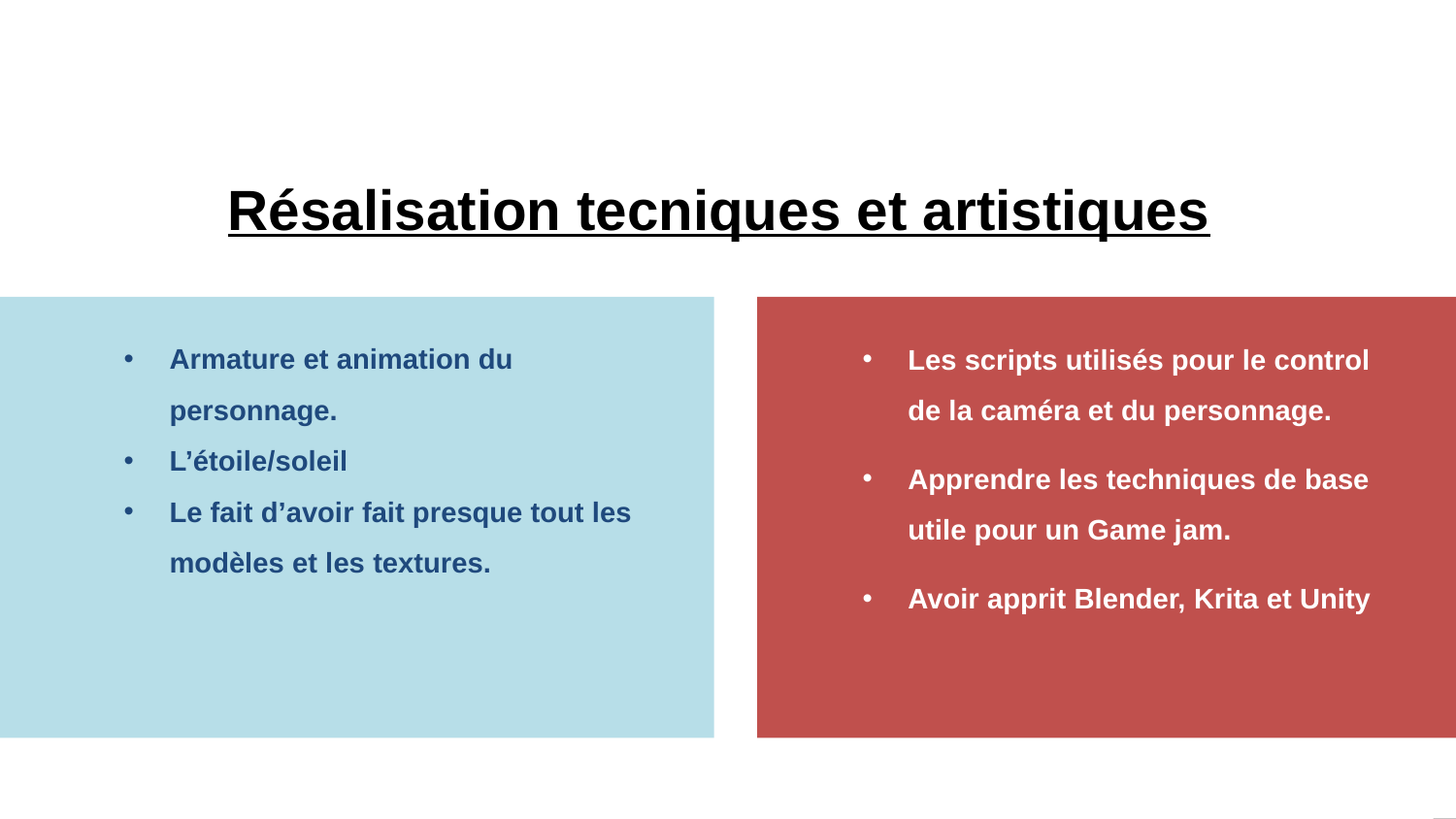

Résalisation tecniques et artistiques

Armature et animation du personnage.
L’étoile/soleil
Le fait d’avoir fait presque tout les modèles et les textures.
Les scripts utilisés pour le control de la caméra et du personnage.
Apprendre les techniques de base utile pour un Game jam.
Avoir apprit Blender, Krita et Unity